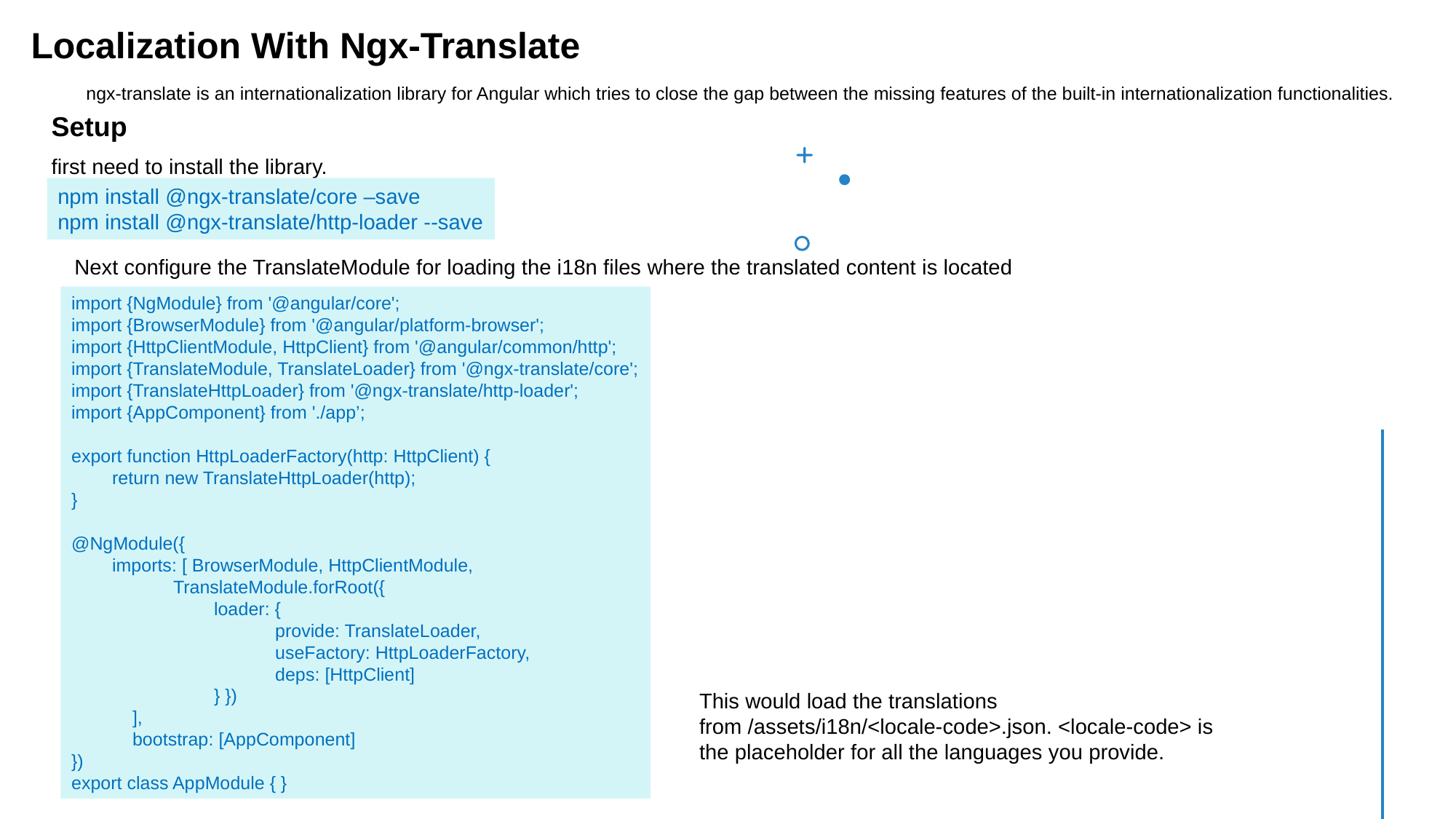

Localization With Ngx-Translate
ngx-translate is an internationalization library for Angular which tries to close the gap between the missing features of the built-in internationalization functionalities.
Setup

first need to install the library.

npm install @ngx-translate/core –save
npm install @ngx-translate/http-loader --save

Next configure the TranslateModule for loading the i18n files where the translated content is located
import {NgModule} from '@angular/core';
import {BrowserModule} from '@angular/platform-browser';
import {HttpClientModule, HttpClient} from '@angular/common/http';
import {TranslateModule, TranslateLoader} from '@ngx-translate/core';
import {TranslateHttpLoader} from '@ngx-translate/http-loader';
import {AppComponent} from './app’;

export function HttpLoaderFactory(http: HttpClient) {
        return new TranslateHttpLoader(http);
}

@NgModule({
        imports: [ BrowserModule, HttpClientModule,
                    TranslateModule.forRoot({
                            loader: {
                                        provide: TranslateLoader,
                                        useFactory: HttpLoaderFactory,
                                        deps: [HttpClient]
                            } })
            ],
            bootstrap: [AppComponent]
})
export class AppModule { }
This would load the translations from /assets/i18n/<locale-code>.json. <locale-code> is the placeholder for all the languages you provide.